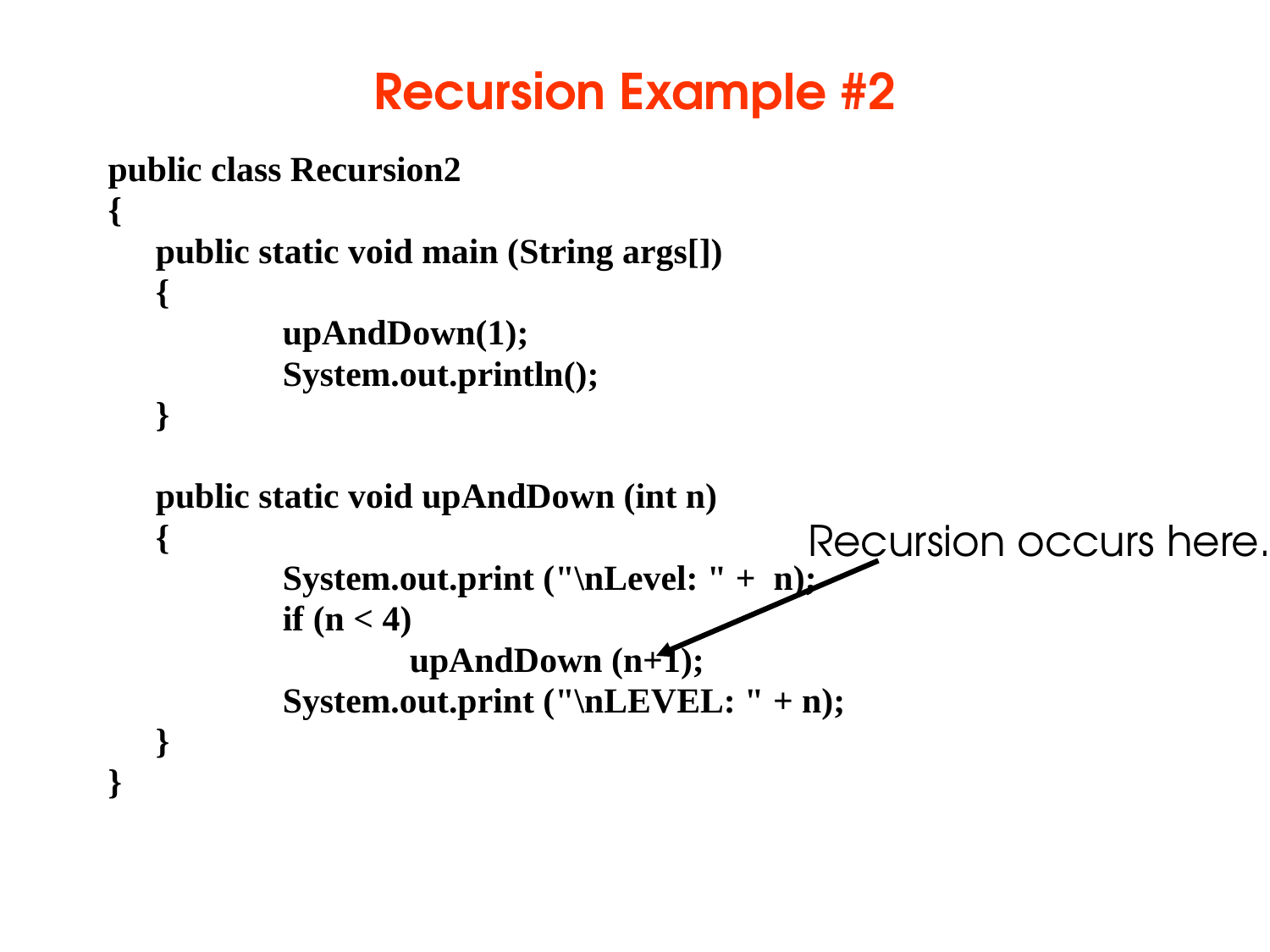

# Recursion Example #2
public class Recursion2
{
	public static void main (String args[])
	{
		upAndDown(1);
		System.out.println();
	}

	public static void upAndDown (int n)
	{
		System.out.print ("\nLevel: " +  n);
		if (n < 4)
			upAndDown (n+1);
		System.out.print ("\nLEVEL: " + n);
	}
}
Recursion occurs here.